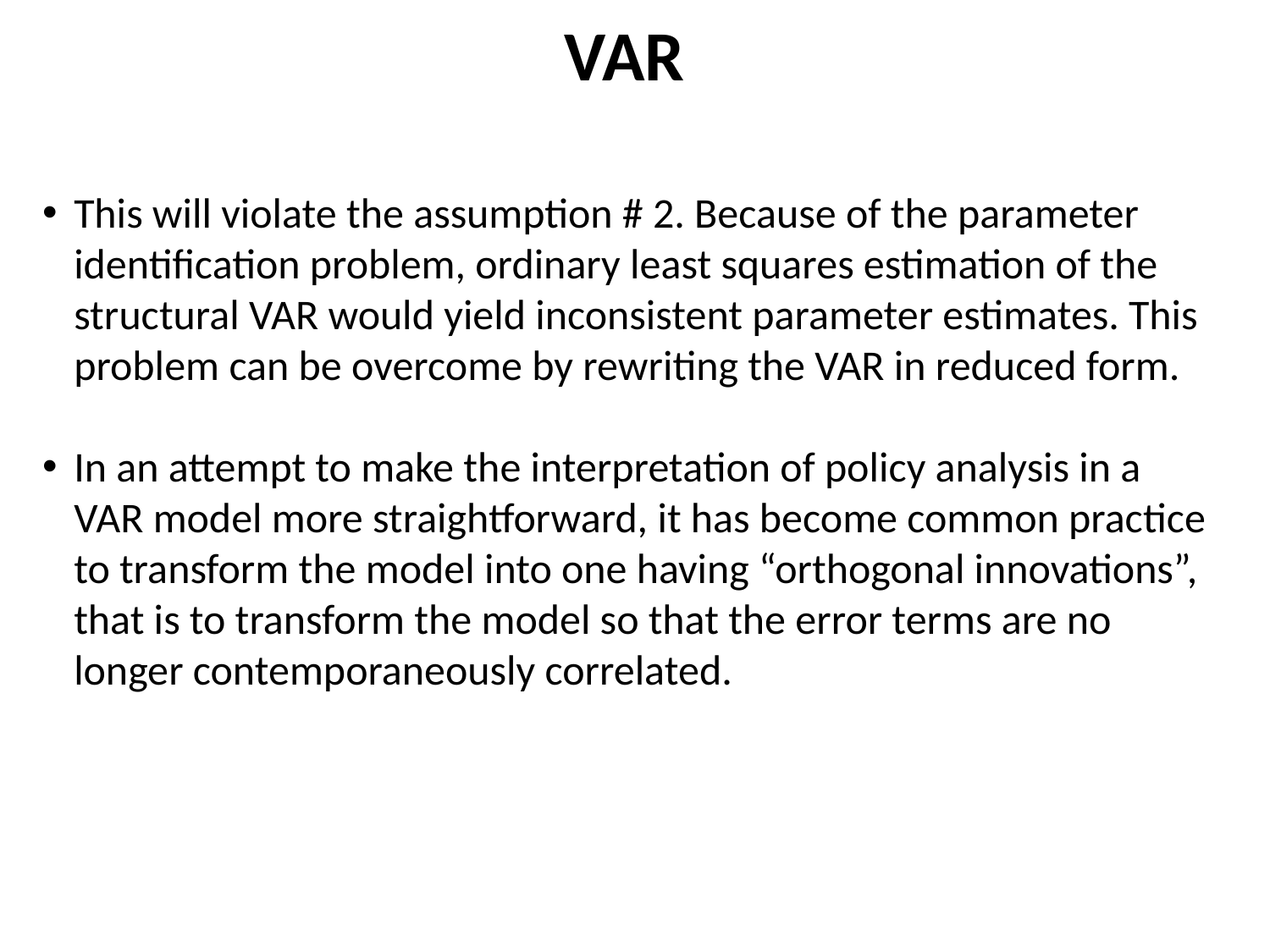

# VAR

This will violate the assumption # 2. Because of the parameter identification problem, ordinary least squares estimation of the structural VAR would yield inconsistent parameter estimates. This problem can be overcome by rewriting the VAR in reduced form.

In an attempt to make the interpretation of policy analysis in a VAR model more straightforward, it has become common practice to transform the model into one having “orthogonal innovations”, that is to transform the model so that the error terms are no longer contemporaneously correlated.